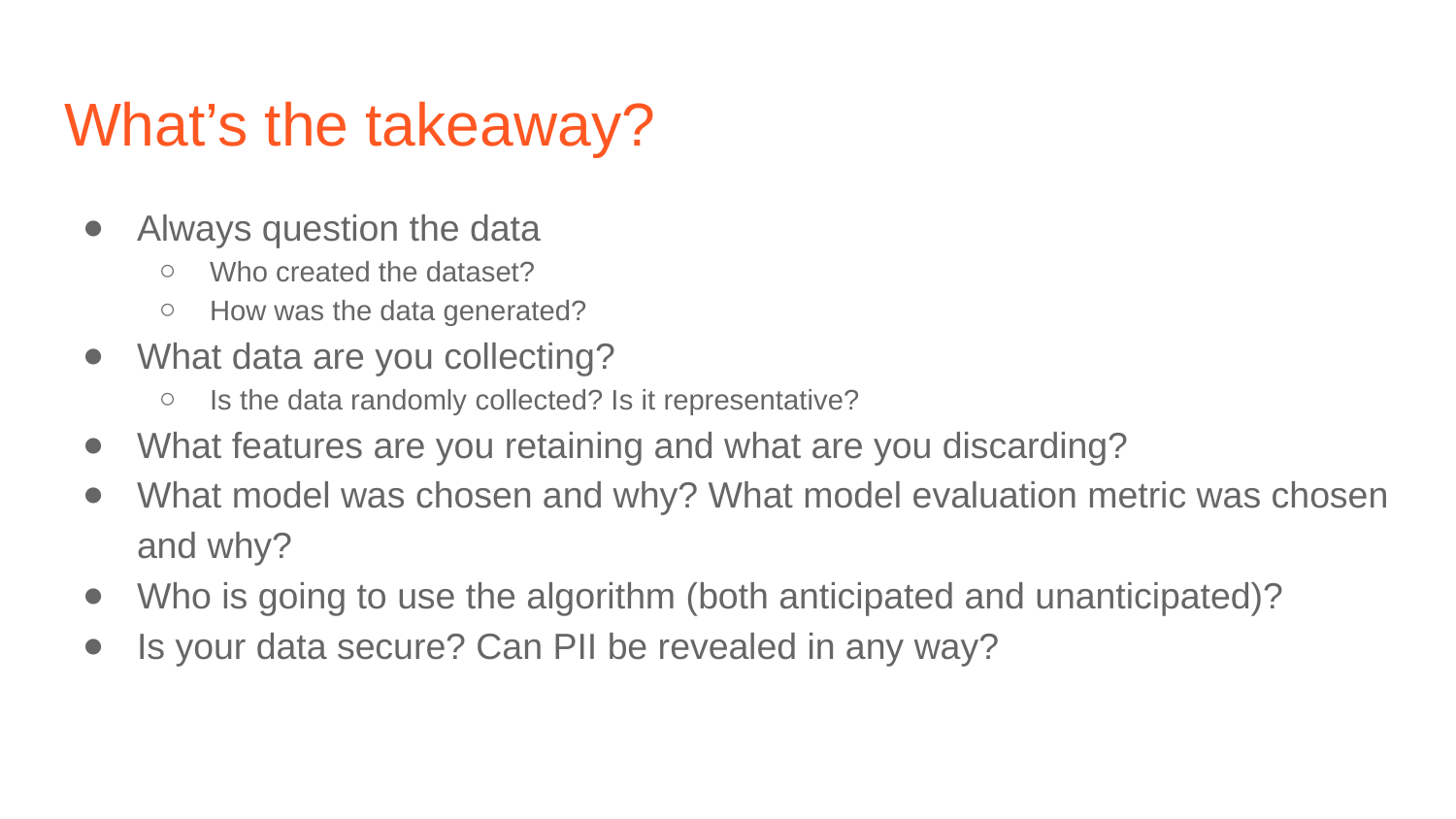

# What’s the takeaway?
Always question the data
Who created the dataset?
How was the data generated?
What data are you collecting?
Is the data randomly collected? Is it representative?
What features are you retaining and what are you discarding?
What model was chosen and why? What model evaluation metric was chosen and why?
Who is going to use the algorithm (both anticipated and unanticipated)?
Is your data secure? Can PII be revealed in any way?